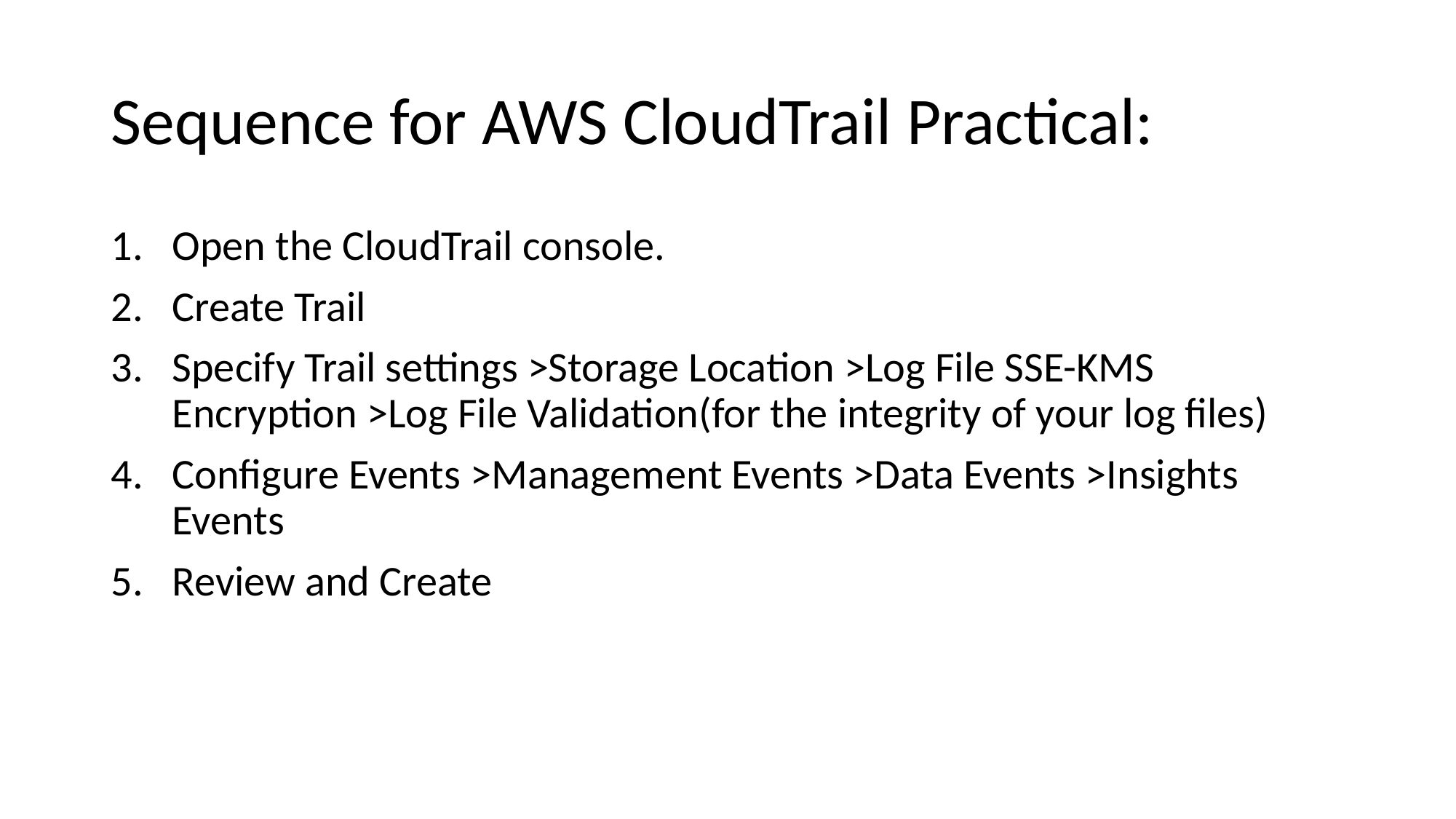

# Sequence for AWS CloudTrail Practical:
Open the CloudTrail console.
Create Trail
Specify Trail settings >Storage Location >Log File SSE-KMS Encryption >Log File Validation(for the integrity of your log files)
Configure Events >Management Events >Data Events >Insights Events
Review and Create